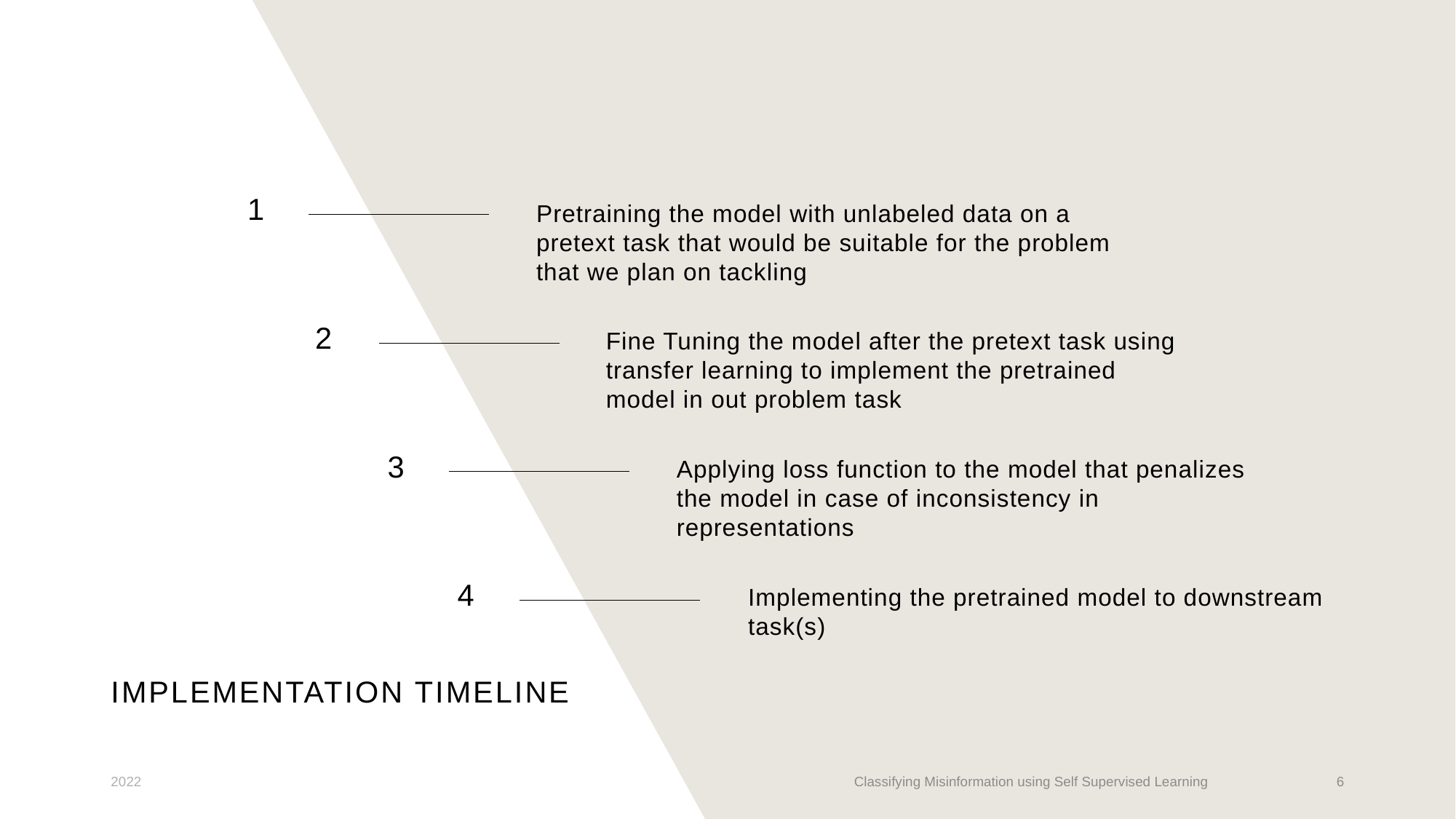

1
Pretraining the model with unlabeled data on a pretext task that would be suitable for the problem that we plan on tackling
2
Fine Tuning the model after the pretext task using transfer learning to implement the pretrained model in out problem task
3
Applying loss function to the model that penalizes the model in case of inconsistency in representations
4
Implementing the pretrained model to downstream task(s)
# Implementation TIMELINE
2022
Classifying Misinformation using Self Supervised Learning
6